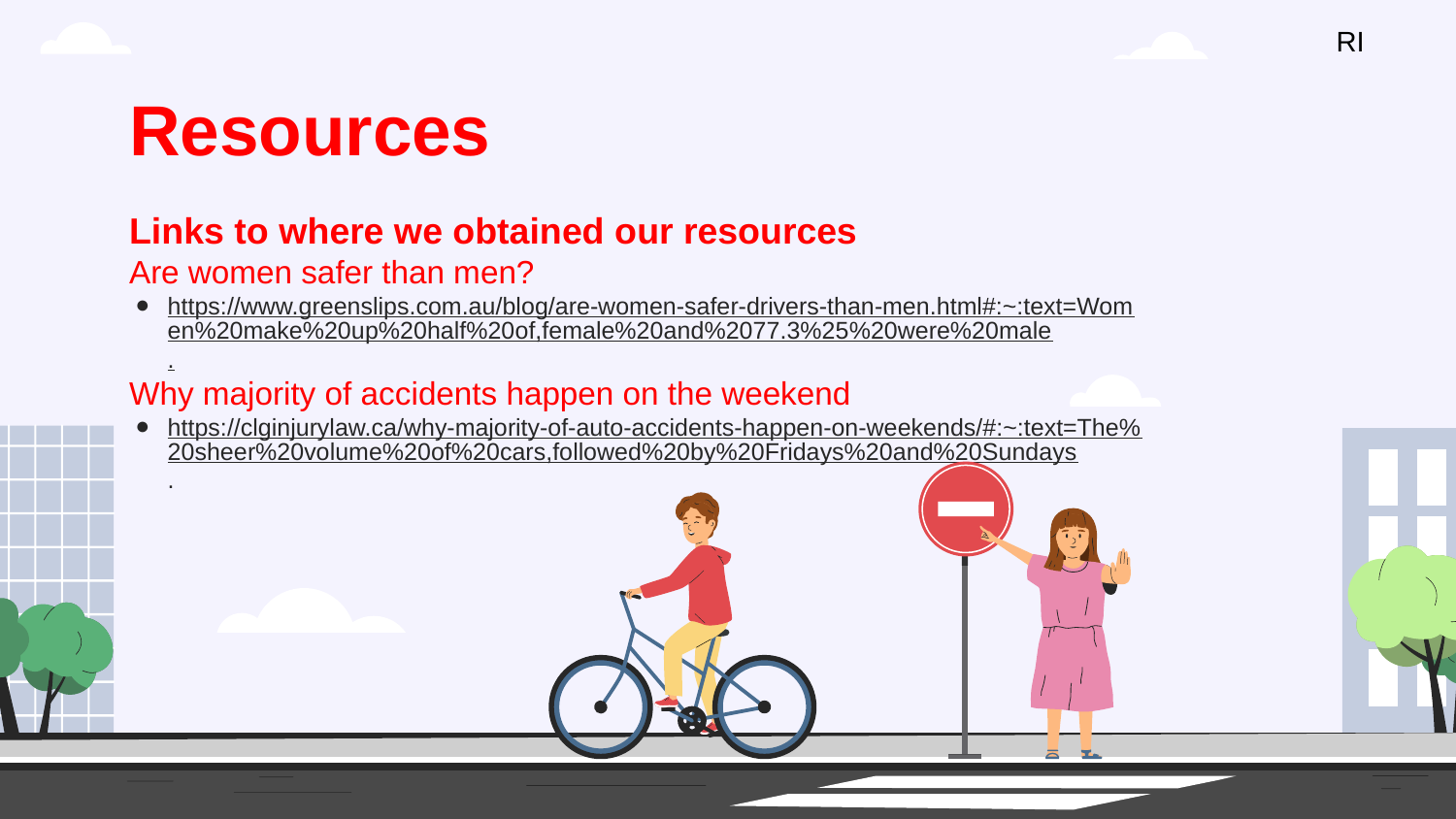

RI
# Resources
Links to where we obtained our resources
Are women safer than men?
https://www.greenslips.com.au/blog/are-women-safer-drivers-than-men.html#:~:text=Women%20make%20up%20half%20of,female%20and%2077.3%25%20were%20male.
Why majority of accidents happen on the weekend
https://clginjurylaw.ca/why-majority-of-auto-accidents-happen-on-weekends/#:~:text=The%20sheer%20volume%20of%20cars,followed%20by%20Fridays%20and%20Sundays.